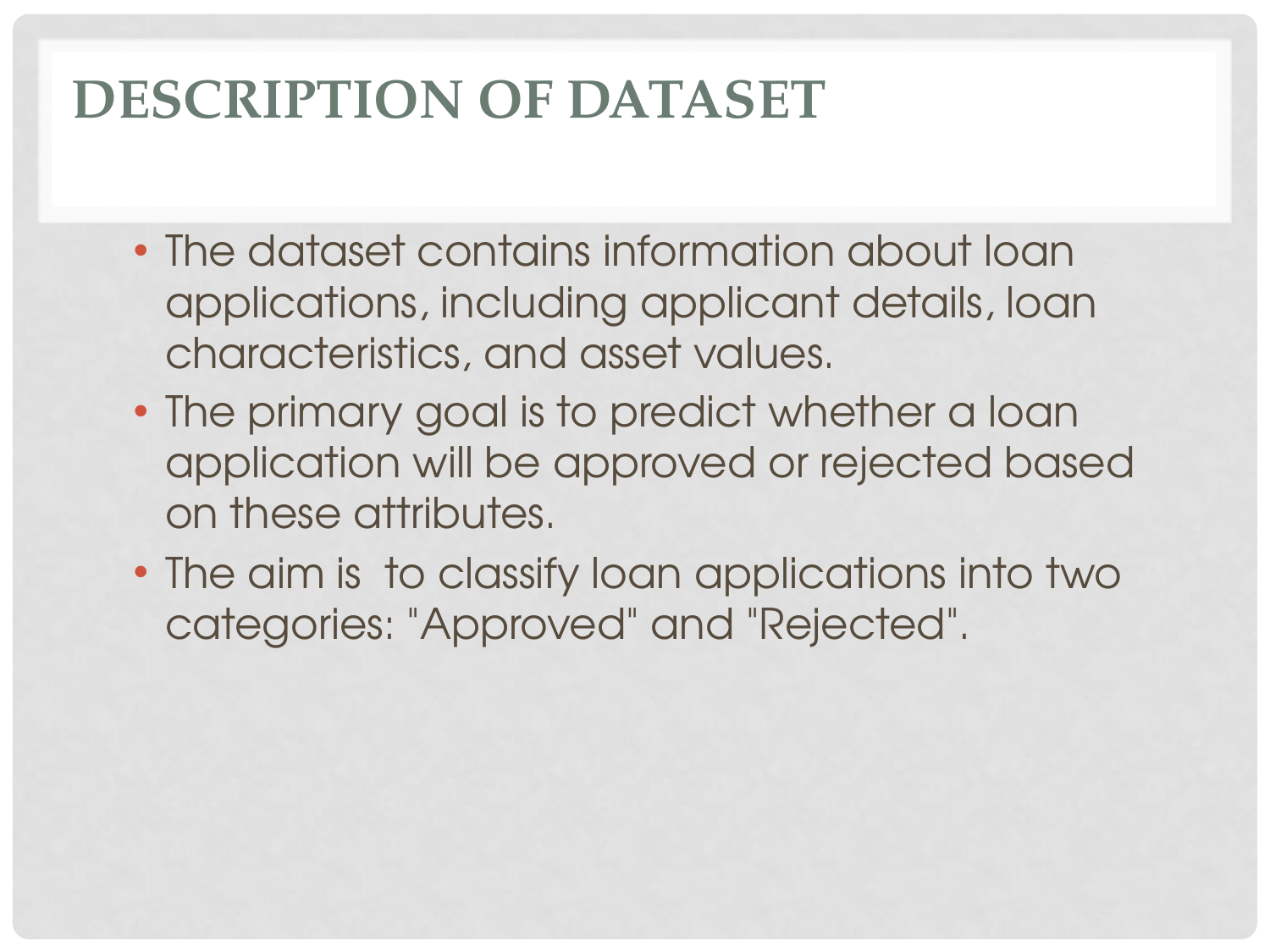

# Description of Dataset

The dataset contains information about loan applications, including applicant details, loan characteristics, and asset values.
The primary goal is to predict whether a loan application will be approved or rejected based on these attributes.
The aim is  to classify loan applications into two categories: "Approved" and "Rejected".